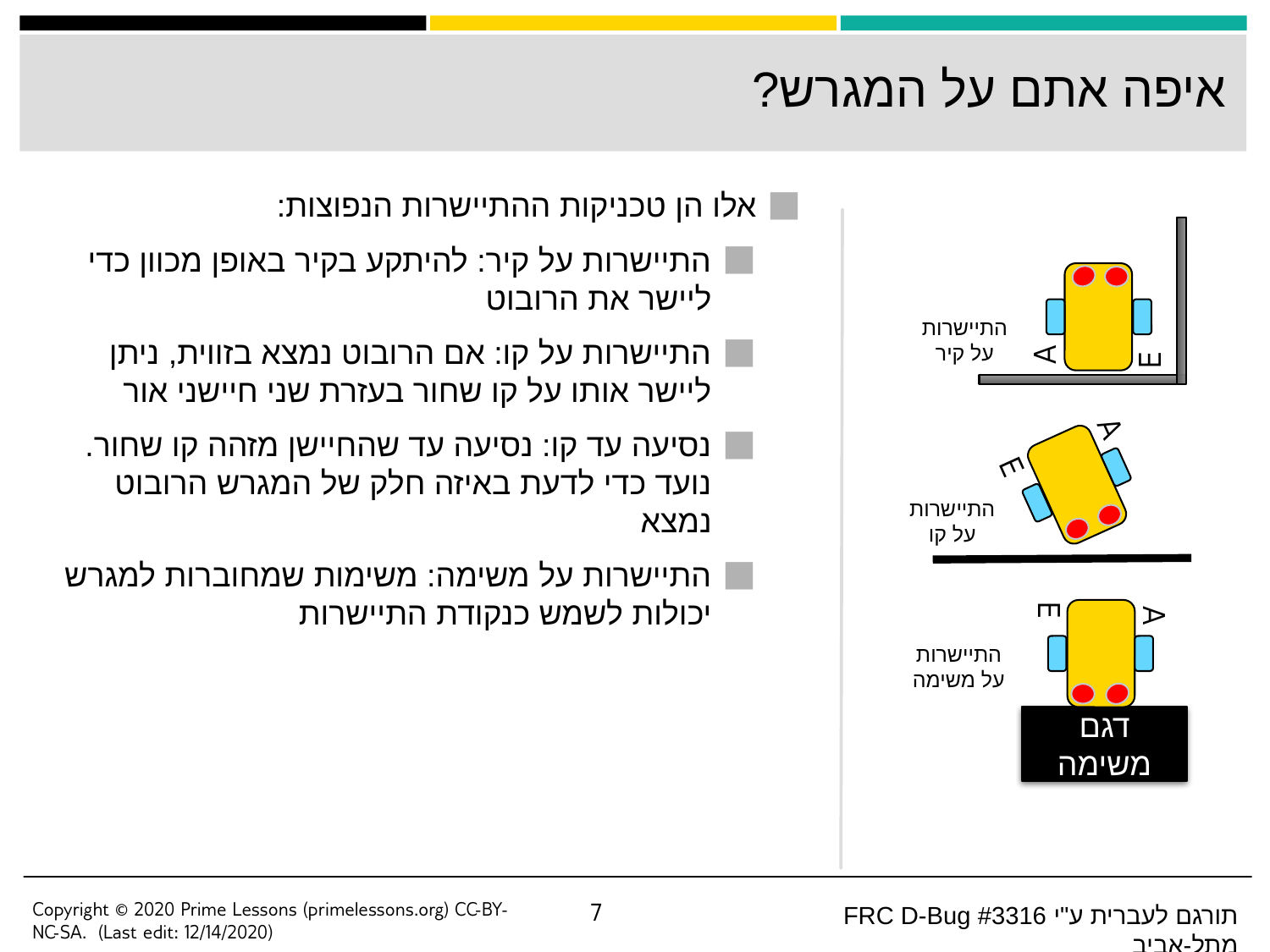

# איפה אתם על המגרש?
אלו הן טכניקות ההתיישרות הנפוצות:
התיישרות על קיר: להיתקע בקיר באופן מכוון כדי ליישר את הרובוט
התיישרות על קו: אם הרובוט נמצא בזווית, ניתן ליישר אותו על קו שחור בעזרת שני חיישני אור
נסיעה עד קו: נסיעה עד שהחיישן מזהה קו שחור. נועד כדי לדעת באיזה חלק של המגרש הרובוט נמצא
התיישרות על משימה: משימות שמחוברות למגרש יכולות לשמש כנקודת התיישרות

A

E

התיישרות על קיר

A

E
התיישרות על קו

A

E
התיישרות על משימה

דגם משימה
Copyright © 2020 Prime Lessons (primelessons.org) CC-BY-NC-SA.  (Last edit: 12/14/2020)
7